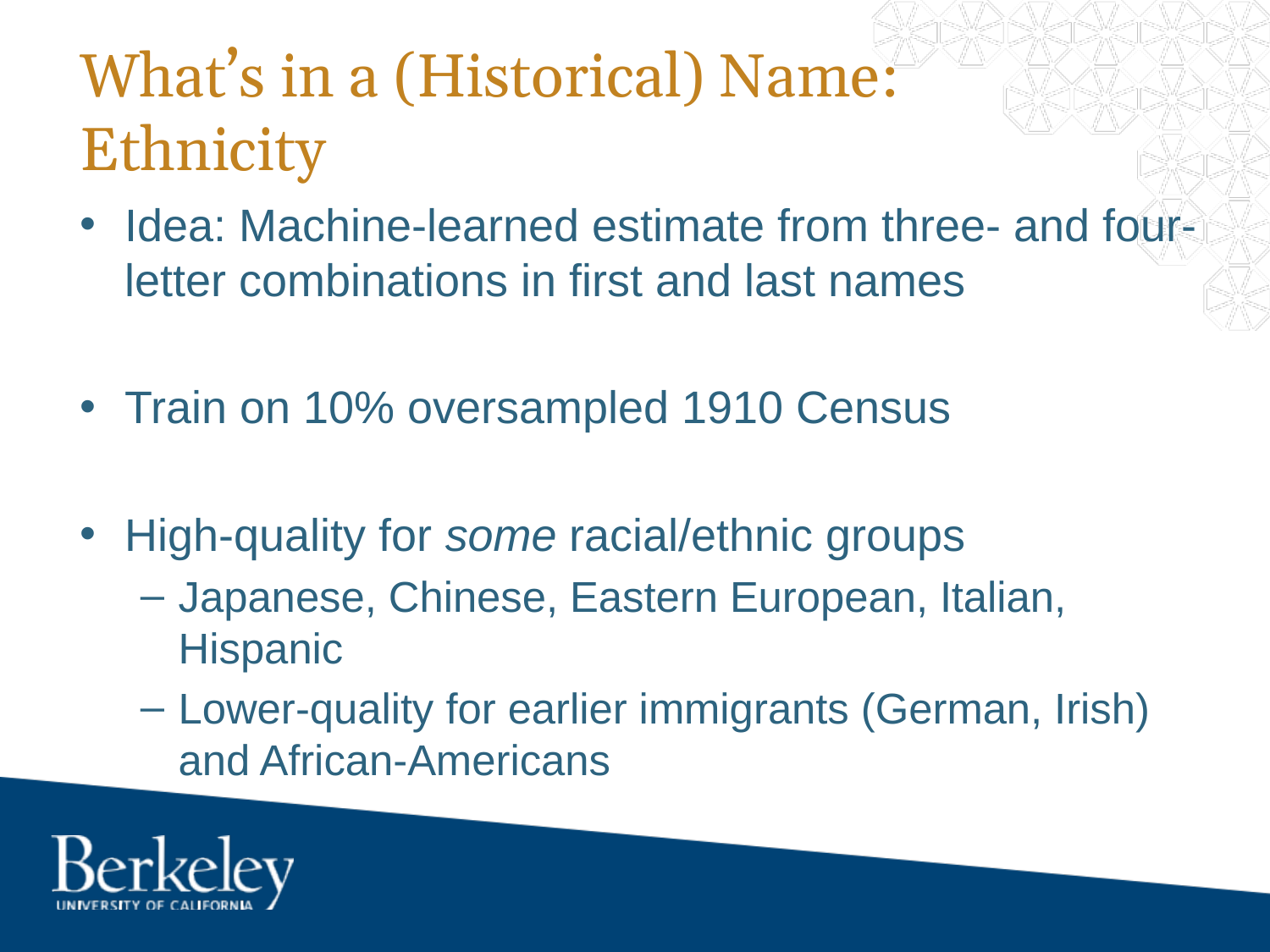

# What’s in a (Historical) Name: Ethnicity
Idea: Machine-learned estimate from three- and four-letter combinations in first and last names

Train on 10% oversampled 1910 Census

High-quality for some racial/ethnic groups
Japanese, Chinese, Eastern European, Italian, Hispanic
Lower-quality for earlier immigrants (German, Irish) and African-Americans